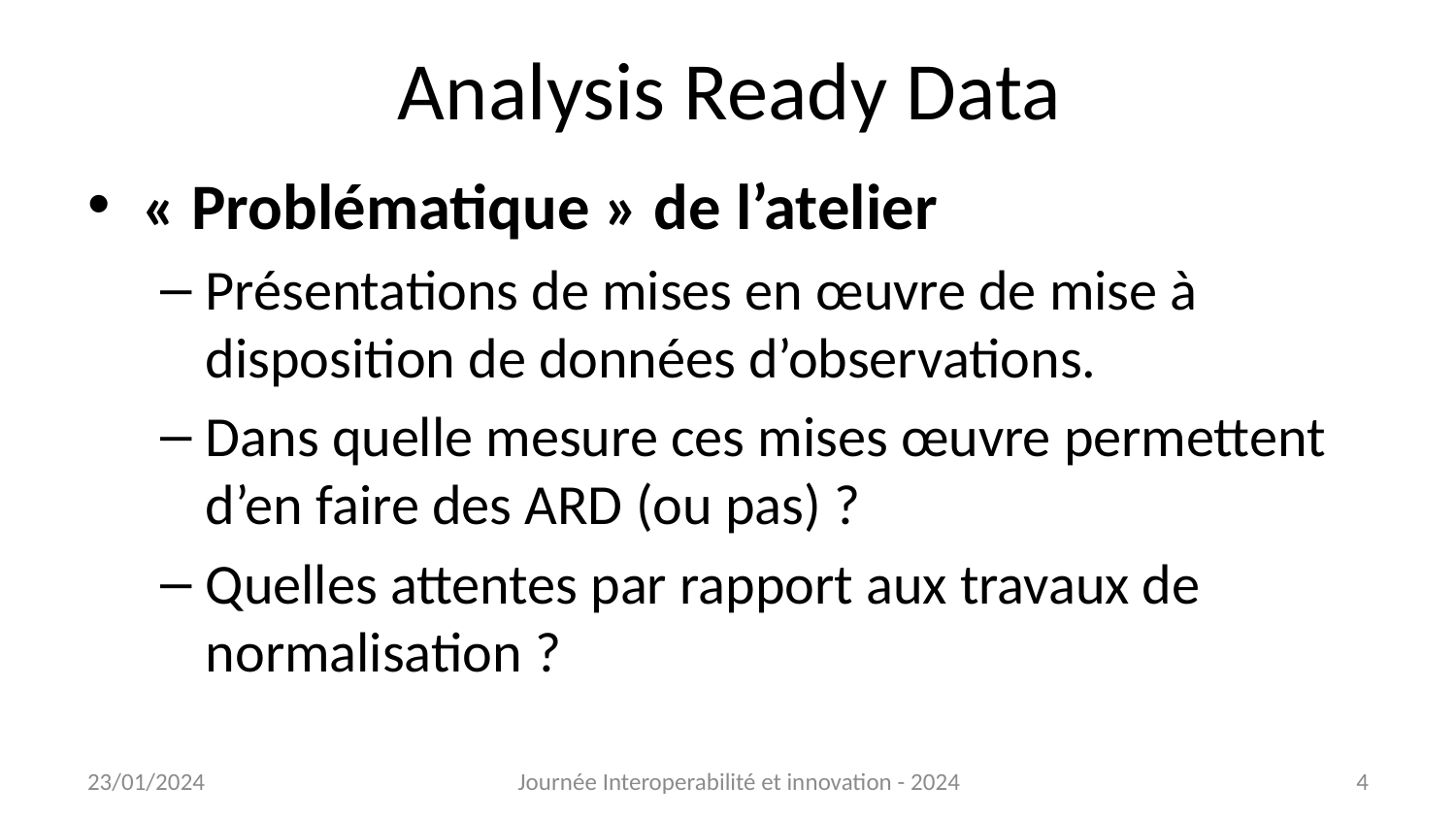

# Analysis Ready Data
« Problématique » de l’atelier
Présentations de mises en œuvre de mise à disposition de données d’observations.
Dans quelle mesure ces mises œuvre permettent d’en faire des ARD (ou pas) ?
Quelles attentes par rapport aux travaux de normalisation ?

23/01/2024
Journée Interoperabilité et innovation - 2024
4